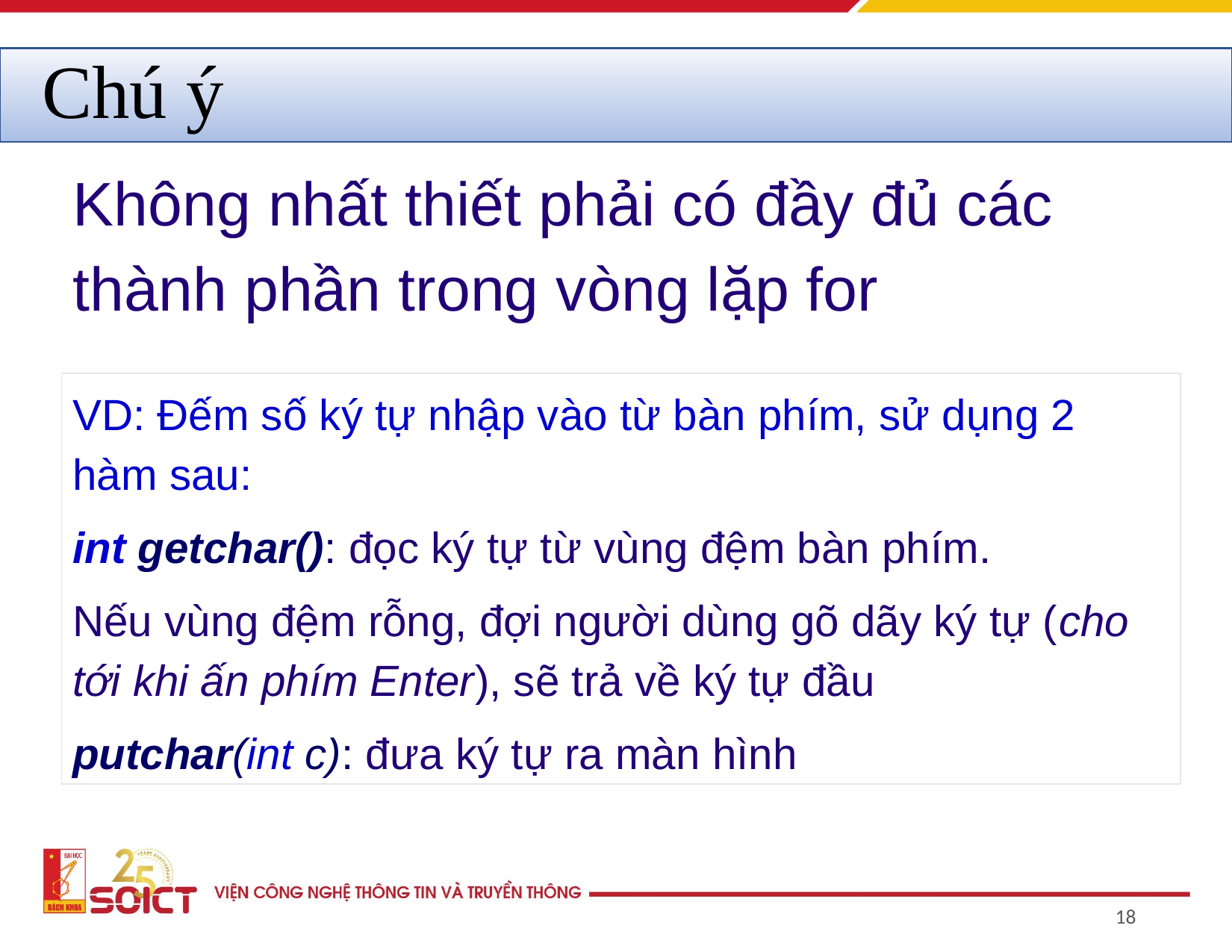

# Chú ý

Không nhất thiết phải có đầy đủ các thành phần trong vòng lặp for
VD: Đếm số ký tự nhập vào từ bàn phím, sử dụng 2 hàm sau:
int getchar(): đọc ký tự từ vùng đệm bàn phím.
Nếu vùng đệm rỗng, đợi người dùng gõ dãy ký tự (cho tới khi ấn phím Enter), sẽ trả về ký tự đầu
putchar(int c): đưa ký tự ra màn hình
18